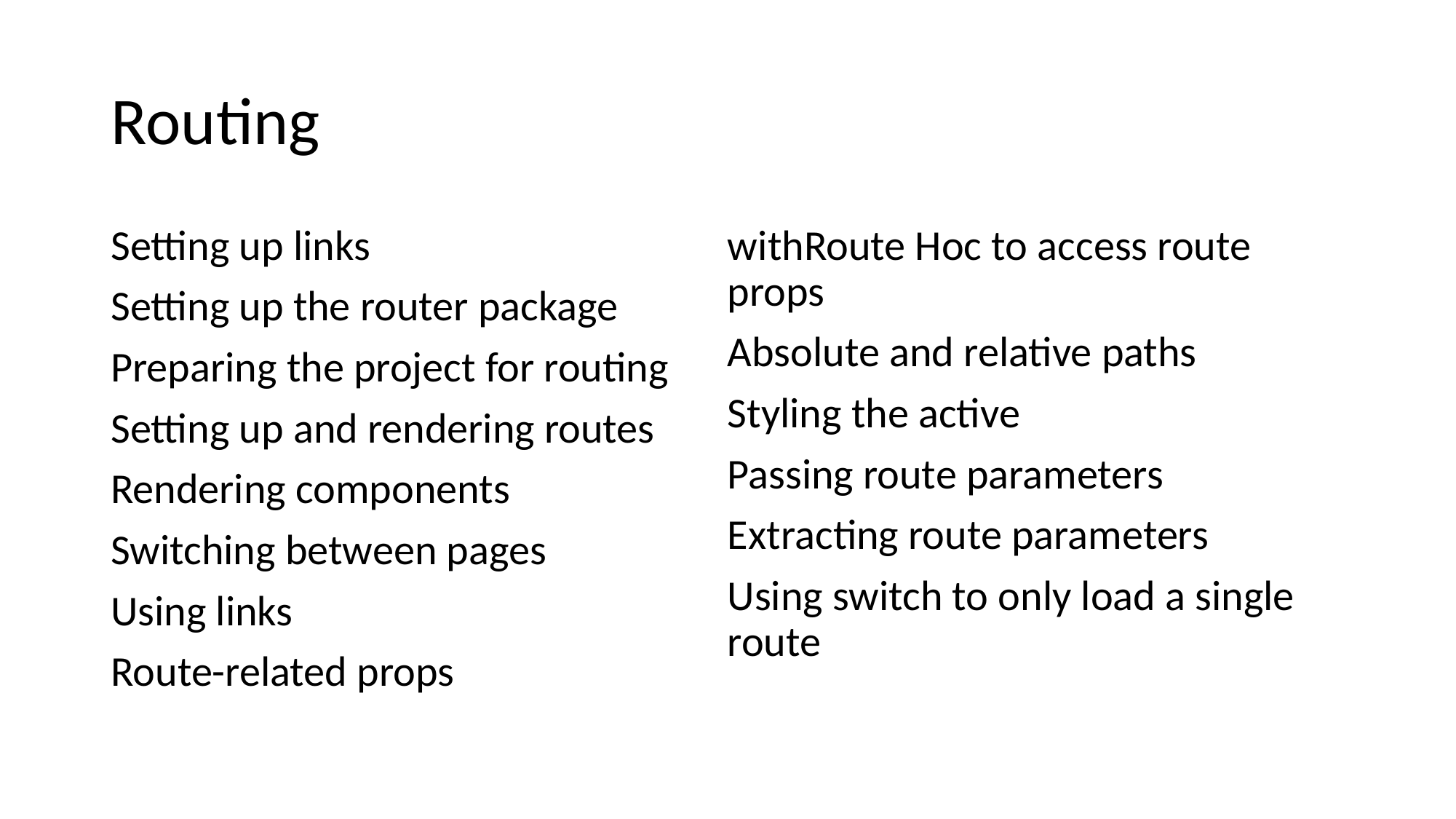

# Routing
Setting up links
Setting up the router package
Preparing the project for routing
Setting up and rendering routes
Rendering components
Switching between pages
Using links
Route-related props
withRoute Hoc to access route props
Absolute and relative paths
Styling the active
Passing route parameters
Extracting route parameters
Using switch to only load a single route